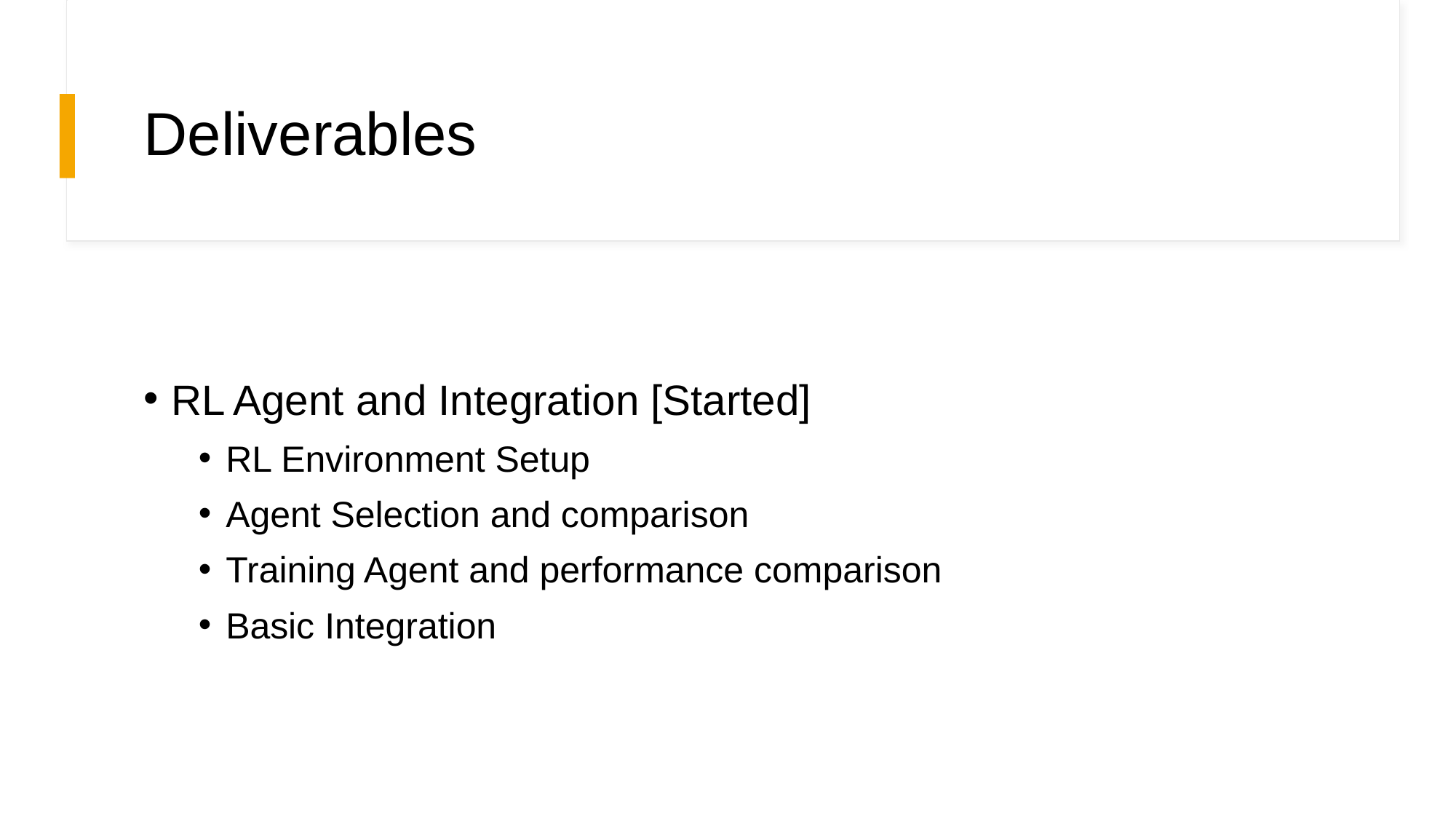

# Deliverables

RL Agent and Integration [Started]
RL Environment Setup
Agent Selection and comparison
Training Agent and performance comparison
Basic Integration